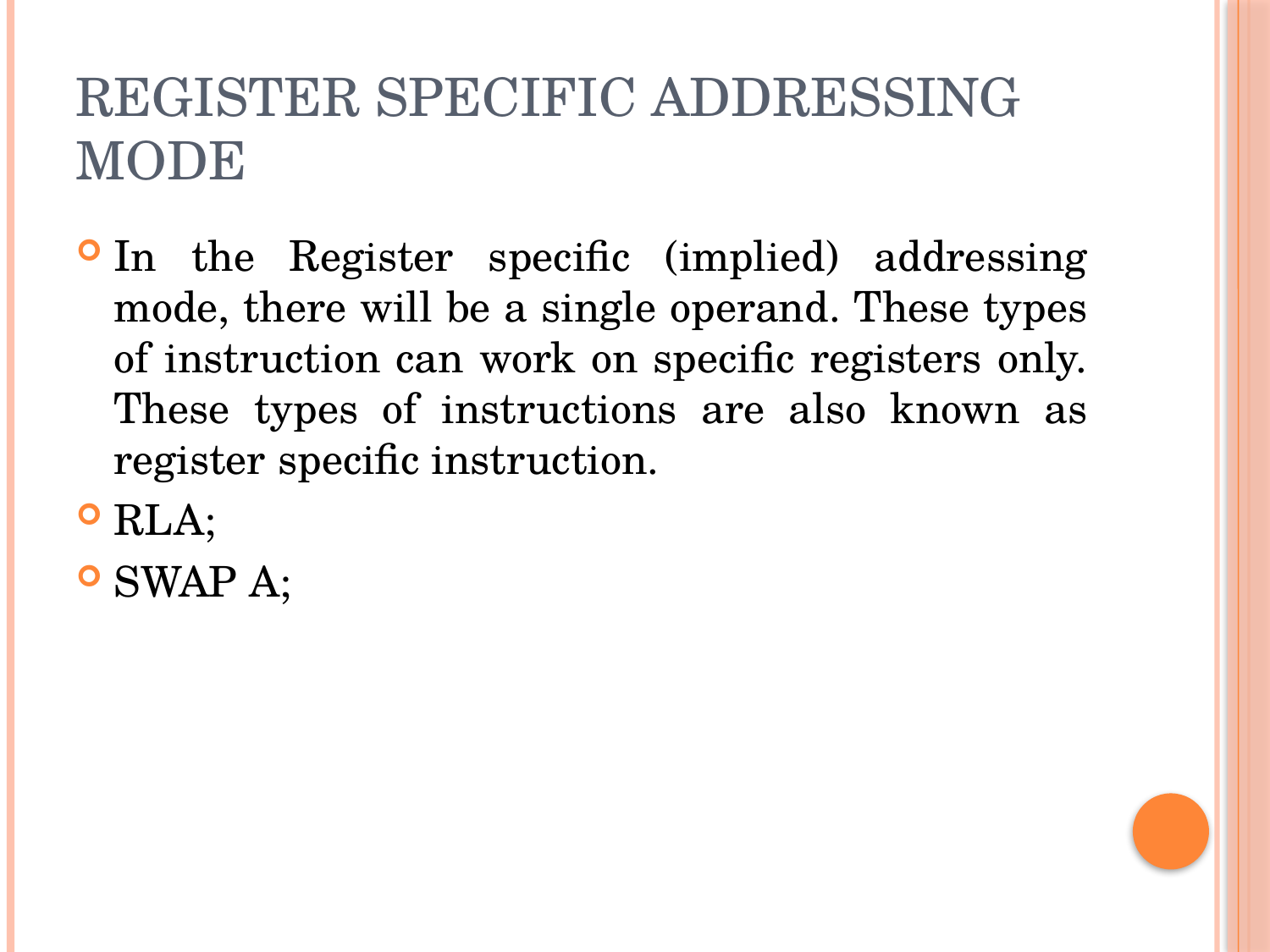

# Register Specific Addressing mode
In the Register specific (implied) addressing mode, there will be a single operand. These types of instruction can work on specific registers only. These types of instructions are also known as register specific instruction.
RLA;
SWAP A;